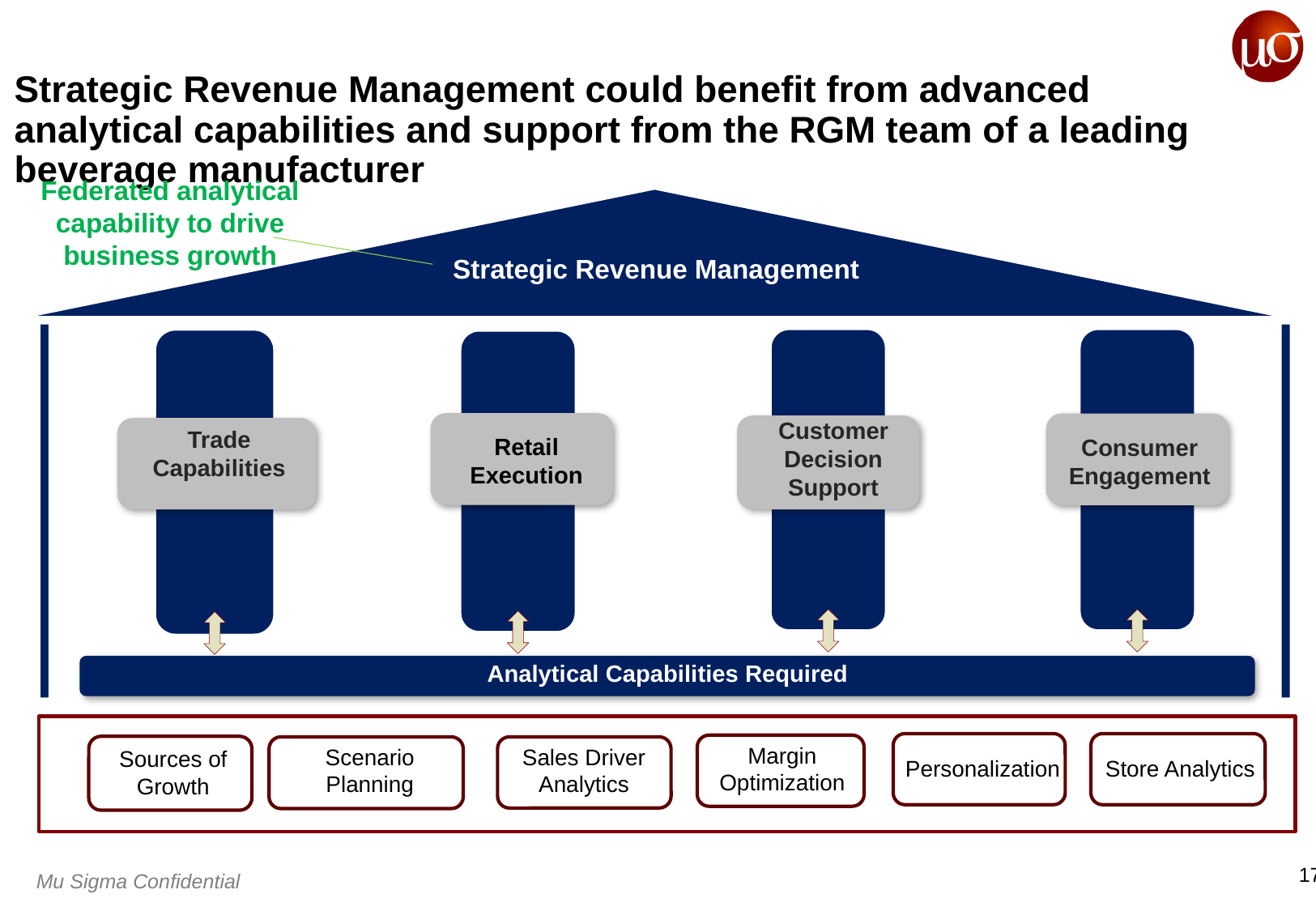

Strategic Revenue Management could benefit from advanced analytical capabilities and support from the RGM team of a leading beverage manufacturer
Federated analytical capability to drive business growth

Strategic Revenue Management

Customer Decision Support

Consumer Engagement

Retail Execution

Trade Capabilities

Analytical Capabilities Required

Personalization

Store Analytics

Margin Optimization

Sources of Growth
Scenario Planning

Sales Driver Analytics